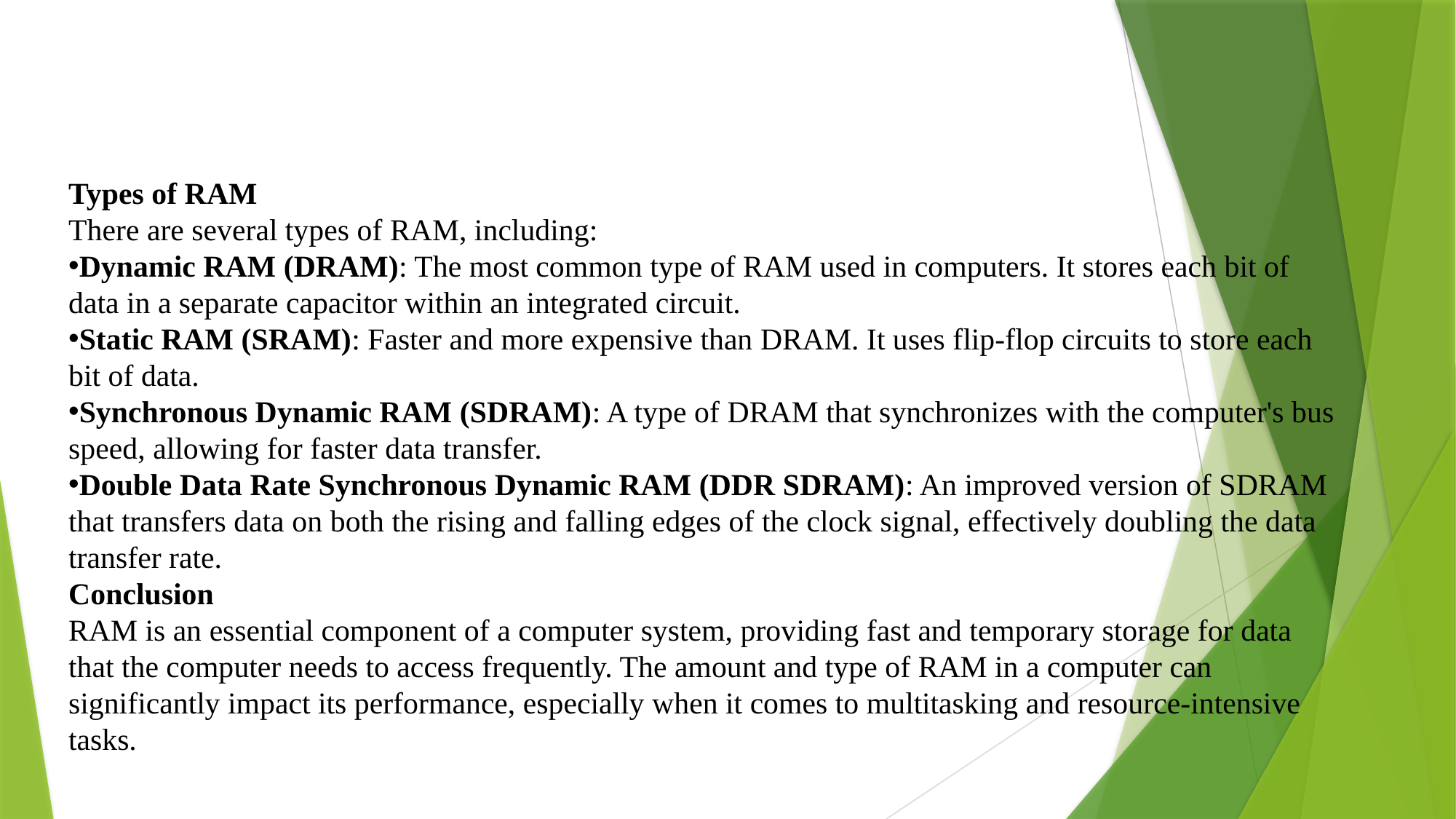

Types of RAM
There are several types of RAM, including:
Dynamic RAM (DRAM): The most common type of RAM used in computers. It stores each bit of data in a separate capacitor within an integrated circuit.
Static RAM (SRAM): Faster and more expensive than DRAM. It uses flip-flop circuits to store each bit of data.
Synchronous Dynamic RAM (SDRAM): A type of DRAM that synchronizes with the computer's bus speed, allowing for faster data transfer.
Double Data Rate Synchronous Dynamic RAM (DDR SDRAM): An improved version of SDRAM that transfers data on both the rising and falling edges of the clock signal, effectively doubling the data transfer rate.
Conclusion
RAM is an essential component of a computer system, providing fast and temporary storage for data that the computer needs to access frequently. The amount and type of RAM in a computer can significantly impact its performance, especially when it comes to multitasking and resource-intensive tasks.